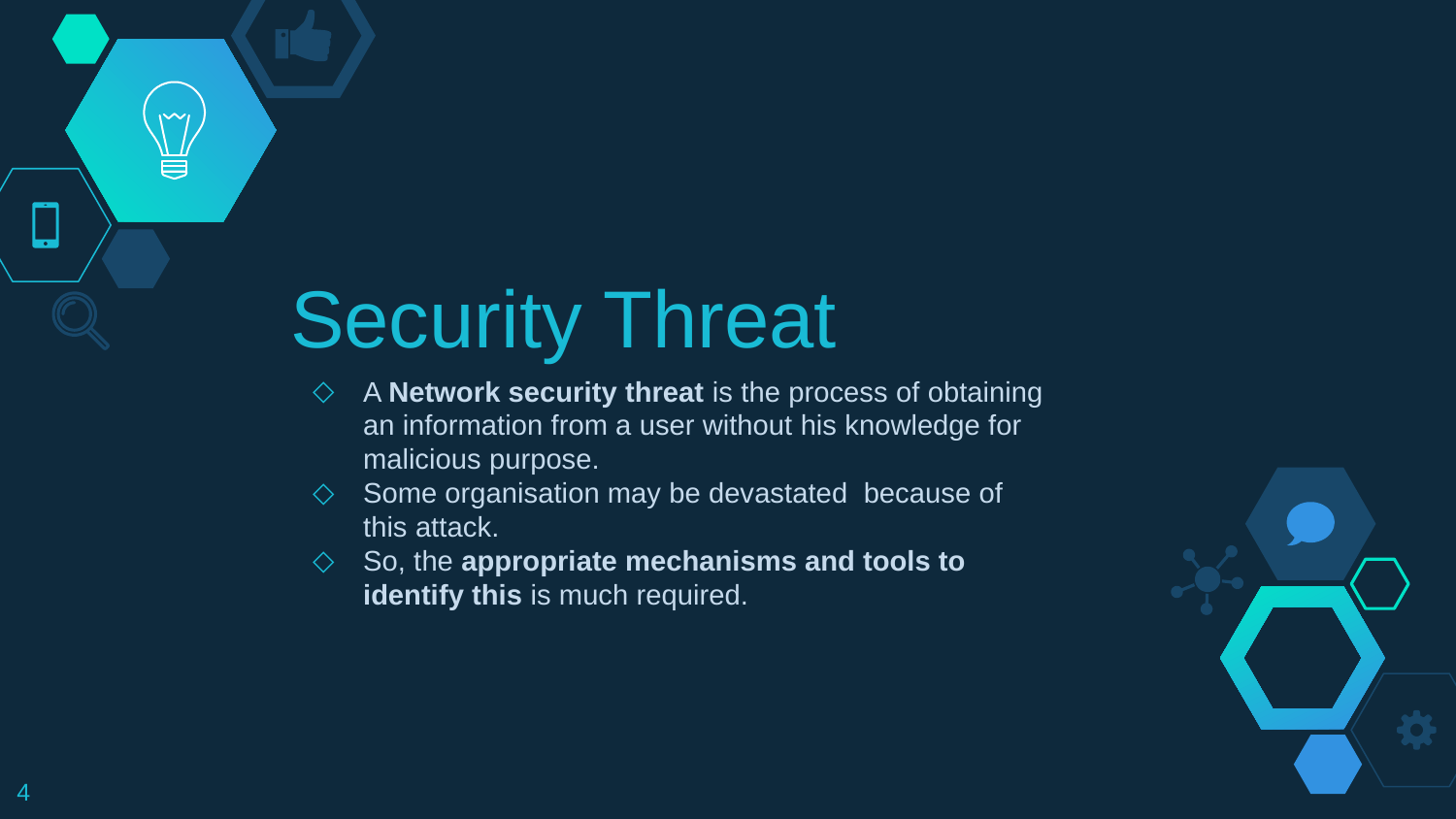

# Security Threat
A Network security threat is the process of obtaining an information from a user without his knowledge for malicious purpose.
Some organisation may be devastated  because of this attack.
So, the appropriate mechanisms and tools to identify this is much required.

4